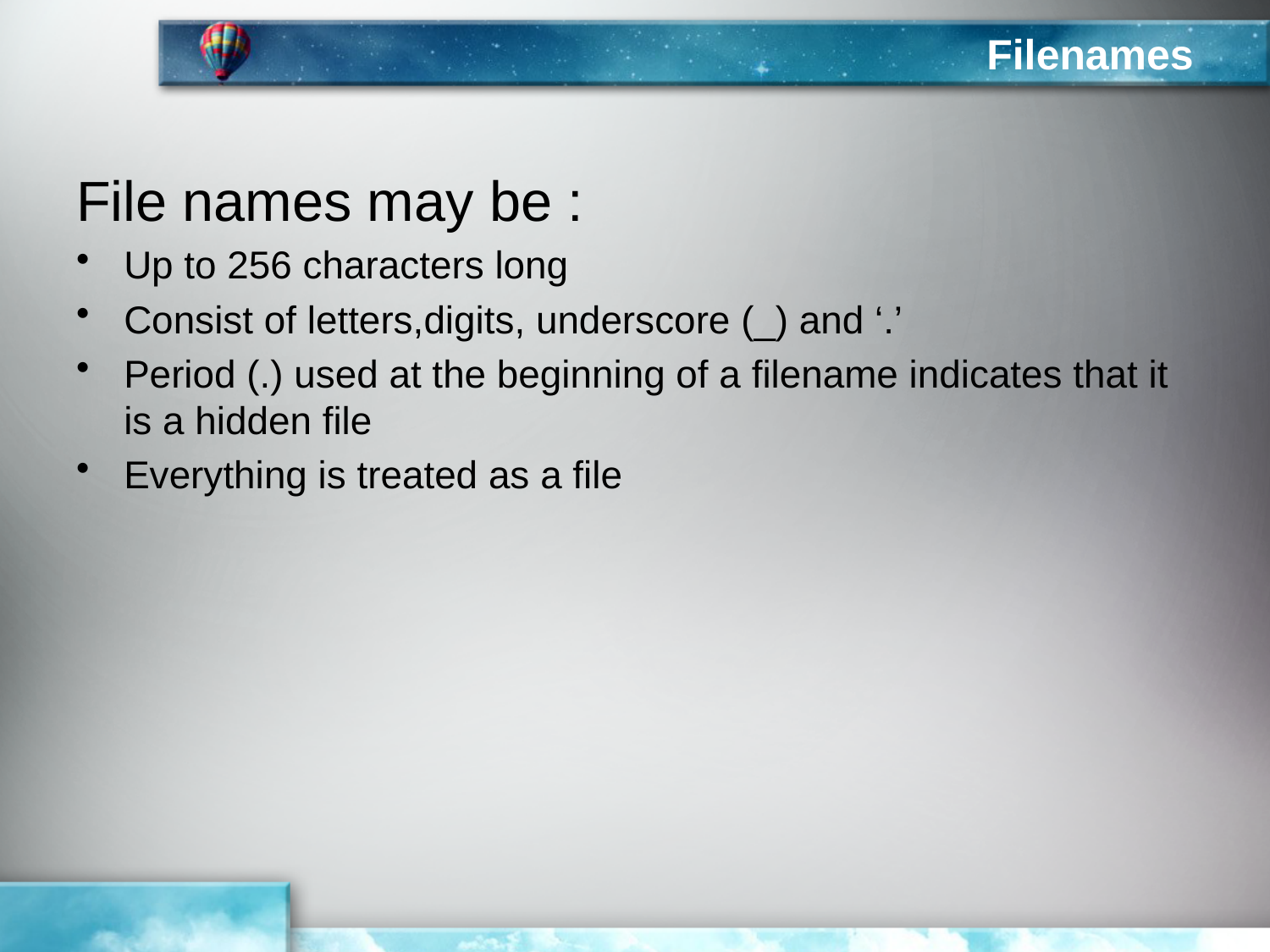

# Filenames
File names may be :
Up to 256 characters long
Consist of letters,digits, underscore (_) and ‘.’
Period (.) used at the beginning of a filename indicates that it is a hidden file
Everything is treated as a file